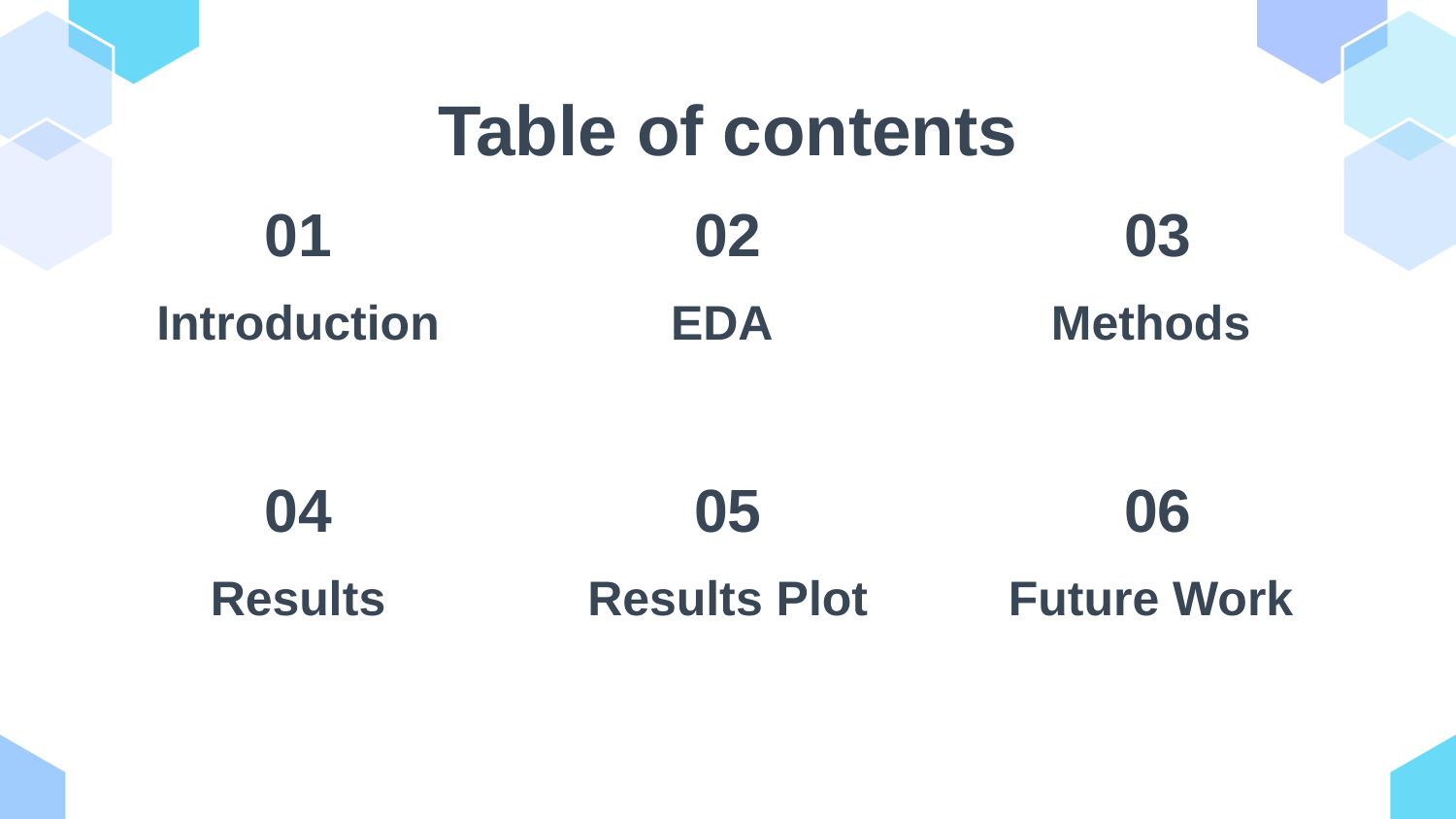

# Table of contents
01
02
03
Introduction
EDA
Methods
04
05
06
Results
Results Plot
Future Work